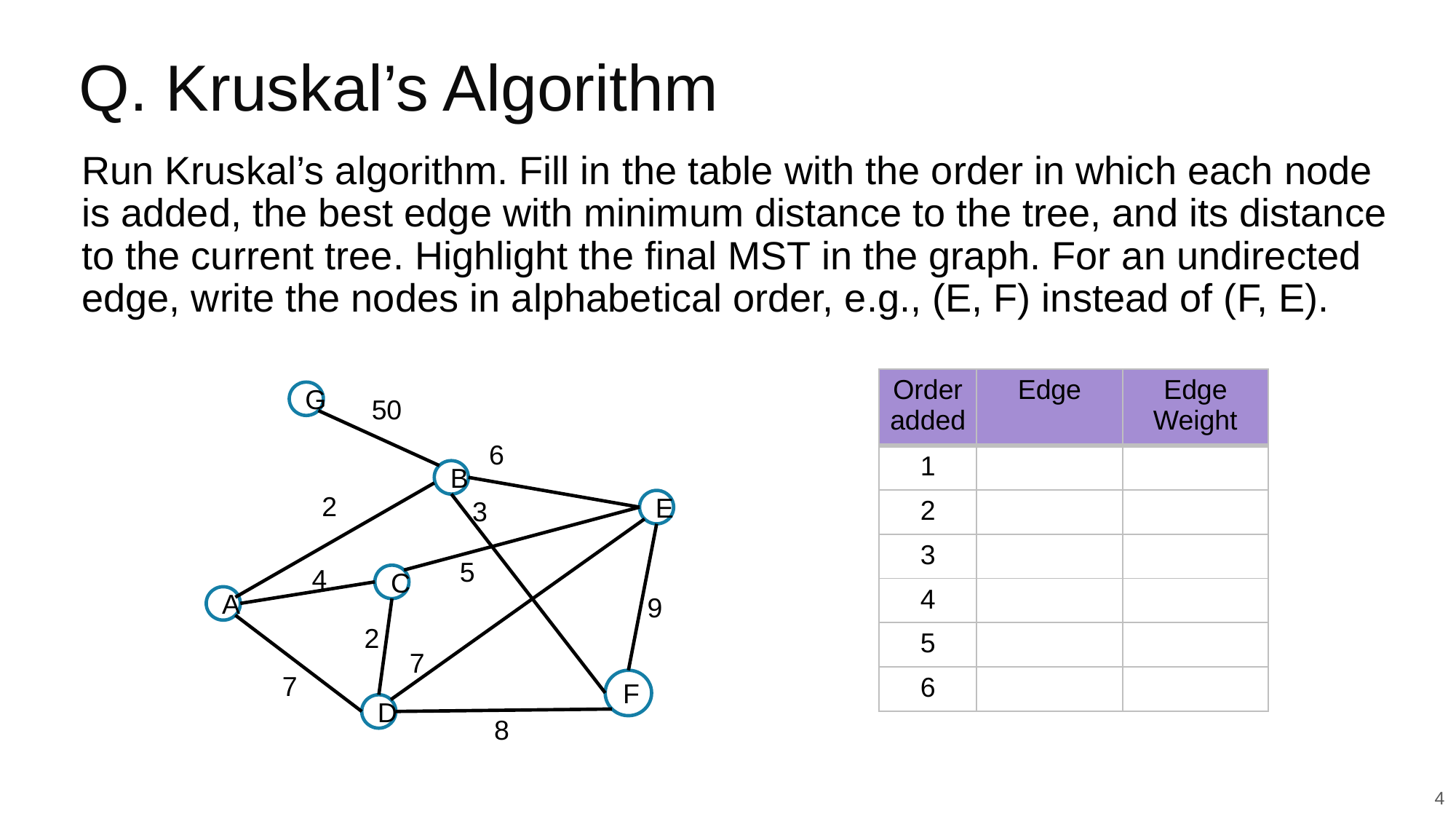

# Q. Kruskal’s Algorithm
Run Kruskal’s algorithm. Fill in the table with the order in which each node is added, the best edge with minimum distance to the tree, and its distance to the current tree. Highlight the final MST in the graph. For an undirected edge, write the nodes in alphabetical order, e.g., (E, F) instead of (F, E).
| Order added | Edge | Edge Weight |
| --- | --- | --- |
| 1 |  |  |
| 2 |  |  |
| 3 |  |  |
| 4 |  |  |
| 5 |  |  |
| 6 |  |  |
G
50
6
B
2
3
E
5
4
C
9
A
2
7
7
F
D
8